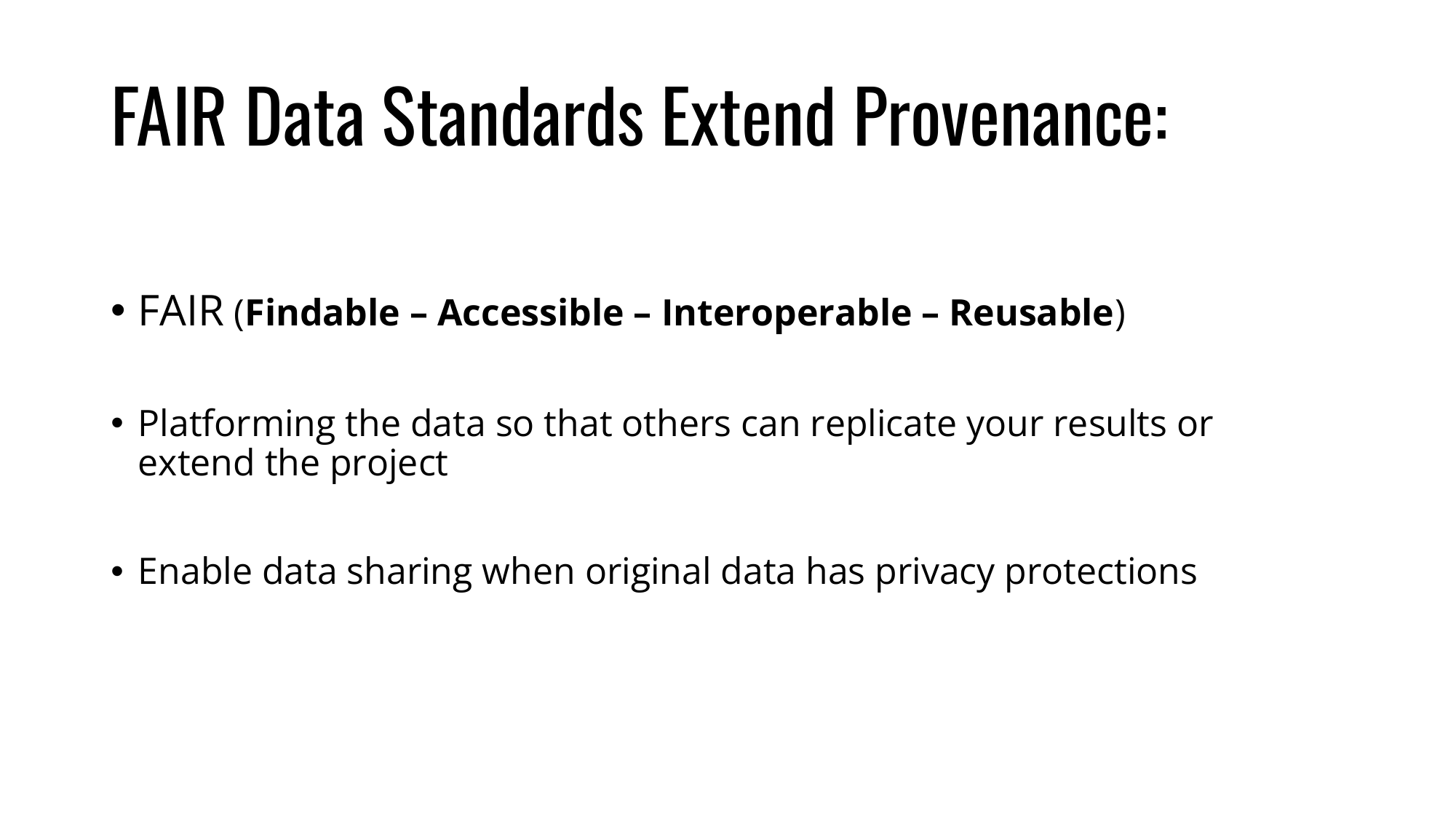

# FAIR Data Standards Extend Provenance:

FAIR (Findable – Accessible – Interoperable – Reusable)

Platforming the data so that others can replicate your results or extend the project

Enable data sharing when original data has privacy protections